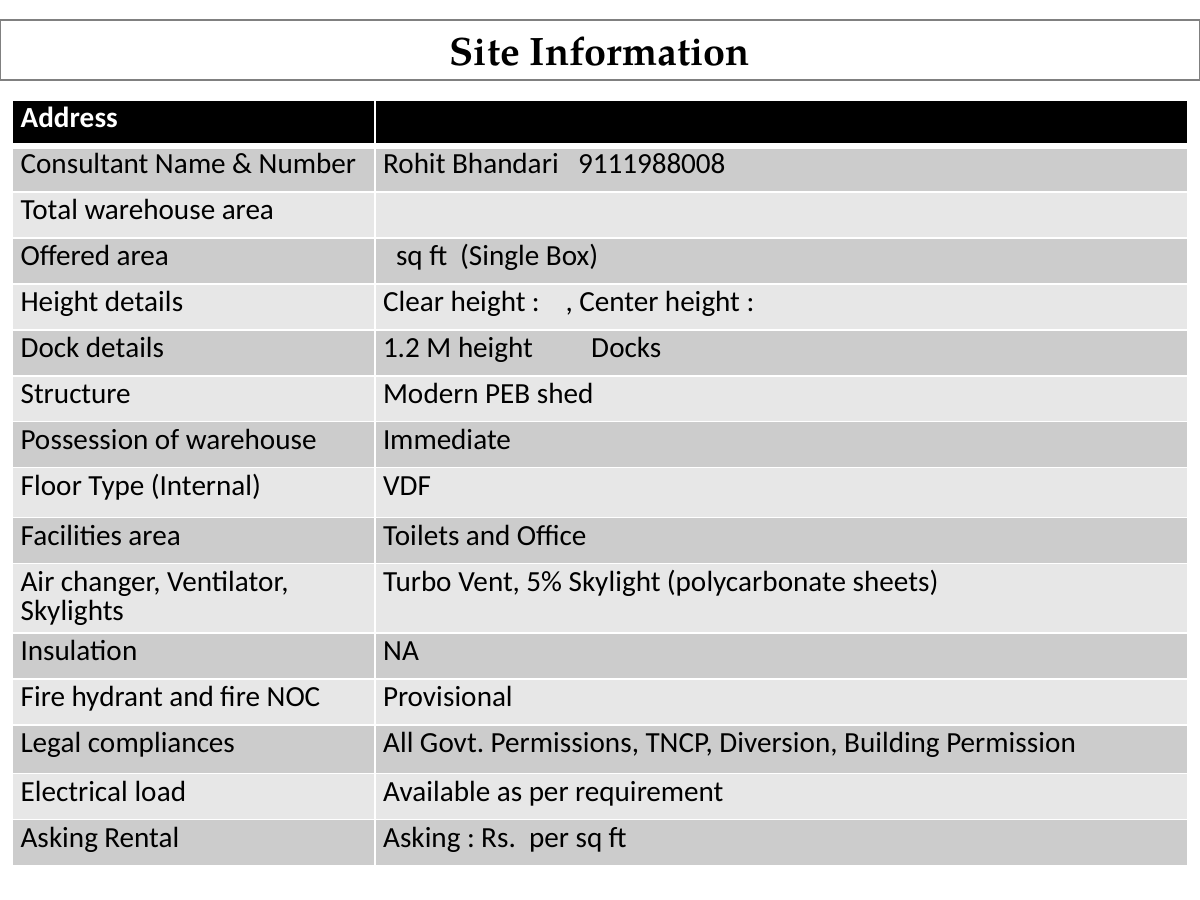

# Site Information
| Address |  |
| --- | --- |
| Consultant Name & Number | Rohit Bhandari 9111988008 |
| Total warehouse area |  |
| Offered area | sq ft (Single Box) |
| Height details | Clear height : , Center height : |
| Dock details | 1.2 M height Docks |
| Structure | Modern PEB shed |
| Possession of warehouse | Immediate |
| Floor Type (Internal) | VDF |
| Facilities area | Toilets and Office |
| Air changer, Ventilator, Skylights | Turbo Vent, 5% Skylight (polycarbonate sheets) |
| Insulation | NA |
| Fire hydrant and fire NOC | Provisional |
| Legal compliances | All Govt. Permissions, TNCP, Diversion, Building Permission |
| Electrical load | Available as per requirement |
| Asking Rental | Asking : Rs. per sq ft |